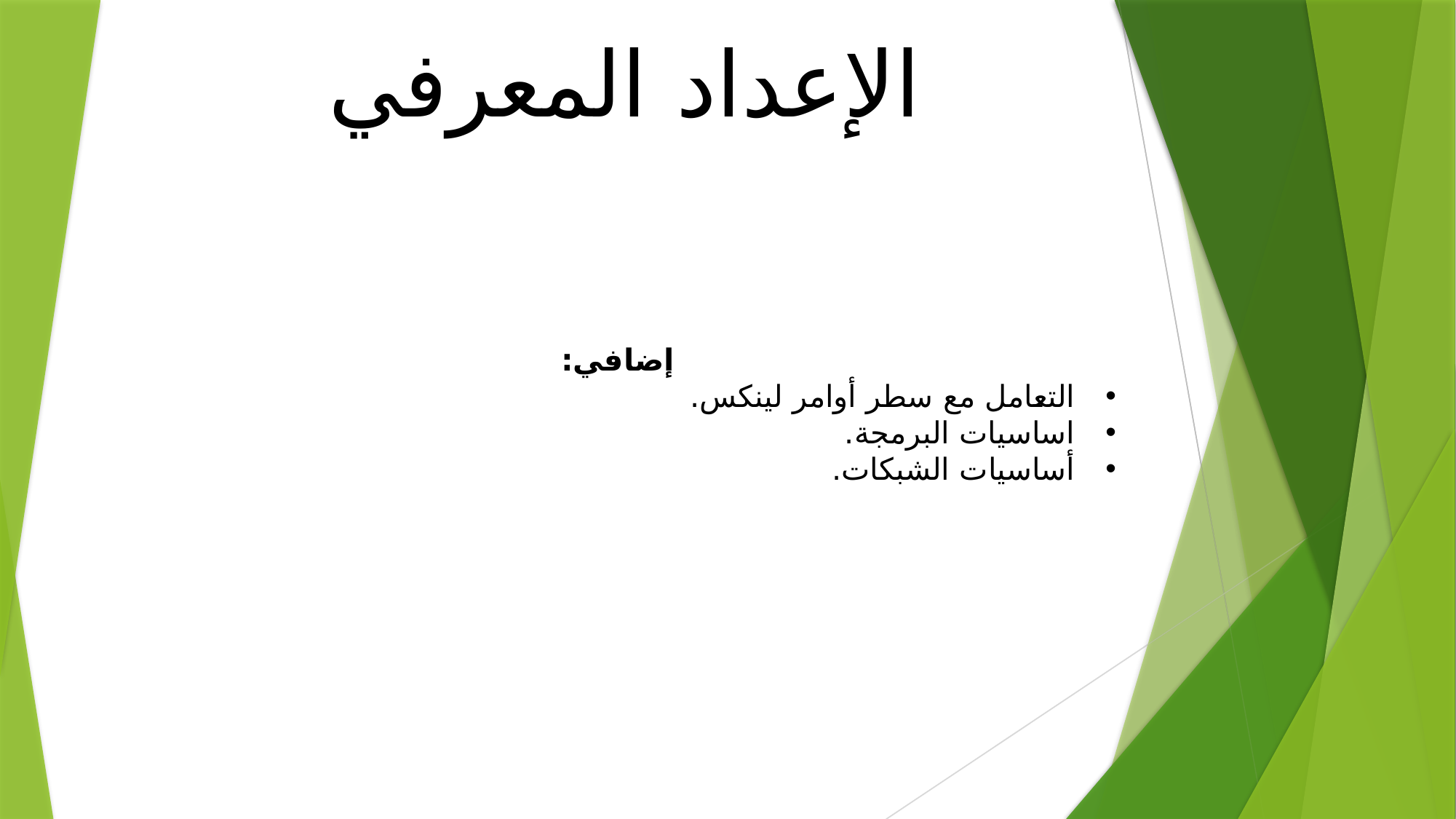

الإعداد المعرفي
إضافي:
التعامل مع سطر أوامر لينكس.
اساسيات البرمجة.
أساسيات الشبكات.